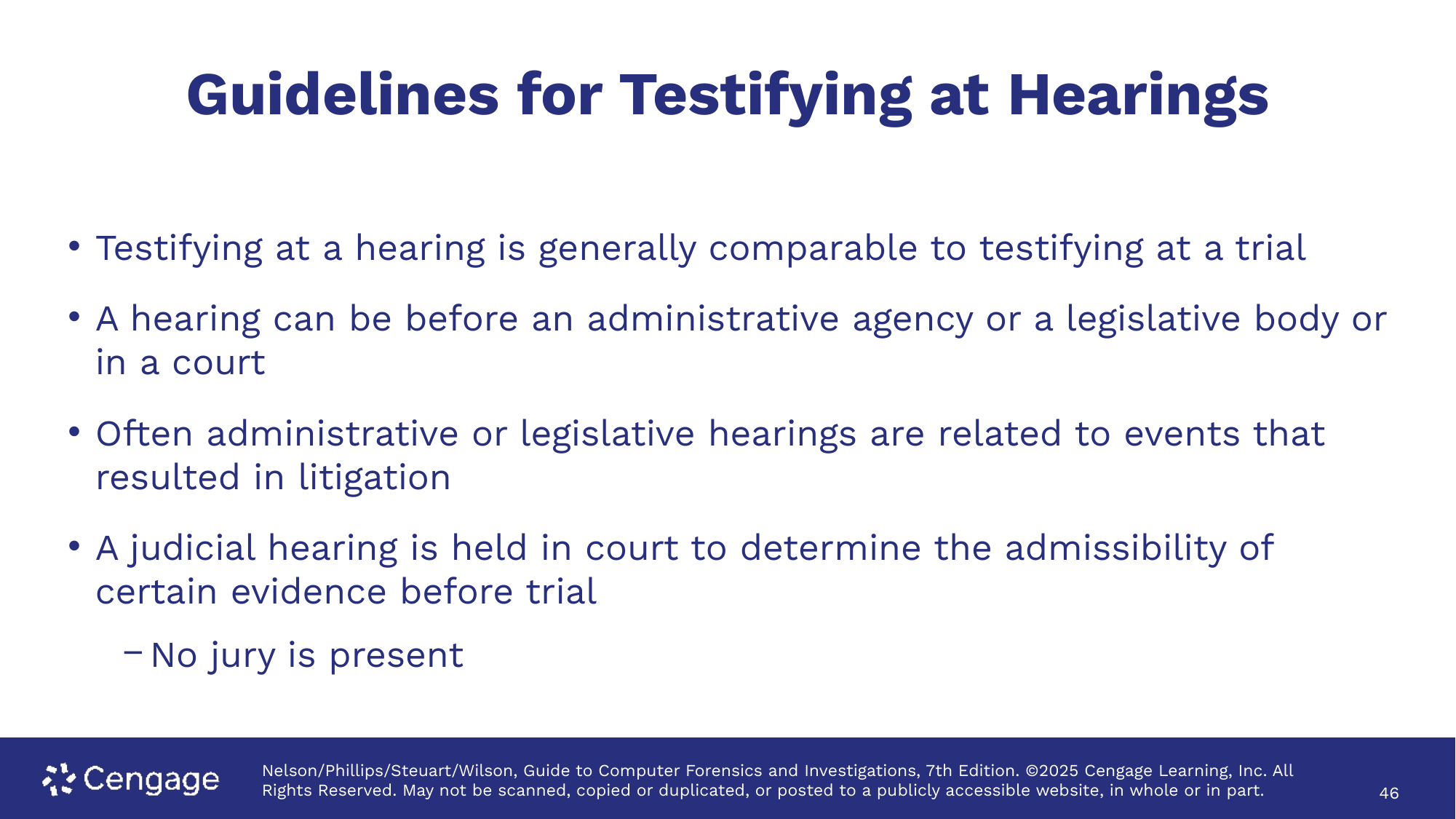

# Guidelines for Testifying at Hearings
Testifying at a hearing is generally comparable to testifying at a trial
A hearing can be before an administrative agency or a legislative body or in a court
Often administrative or legislative hearings are related to events that resulted in litigation
A judicial hearing is held in court to determine the admissibility of certain evidence before trial
No jury is present